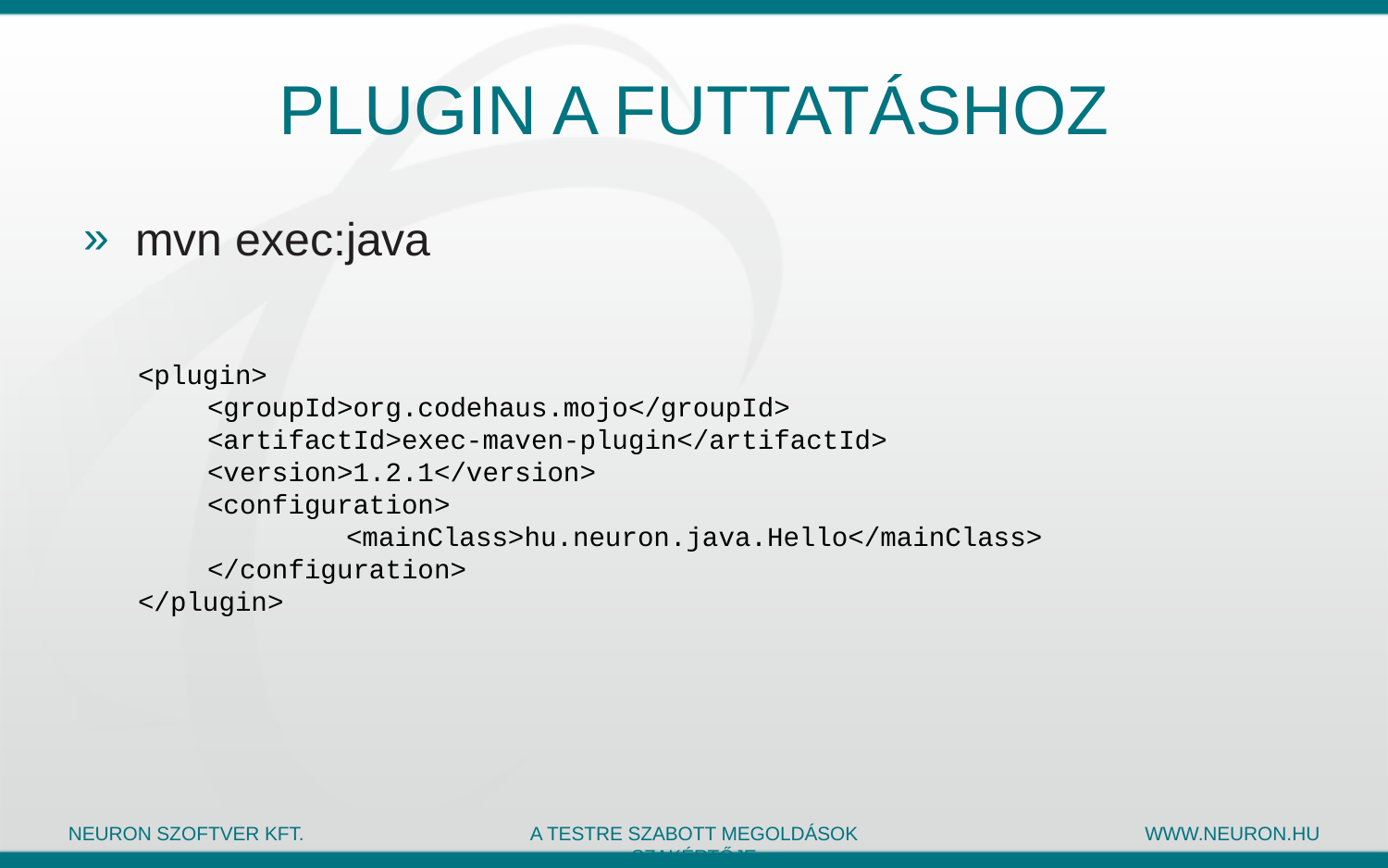

# Plugin a futtatáshoz
mvn exec:java
<plugin>
<groupId>org.codehaus.mojo</groupId>
<artifactId>exec-maven-plugin</artifactId>
<version>1.2.1</version>
<configuration>
	<mainClass>hu.neuron.java.Hello</mainClass>
</configuration>
</plugin>